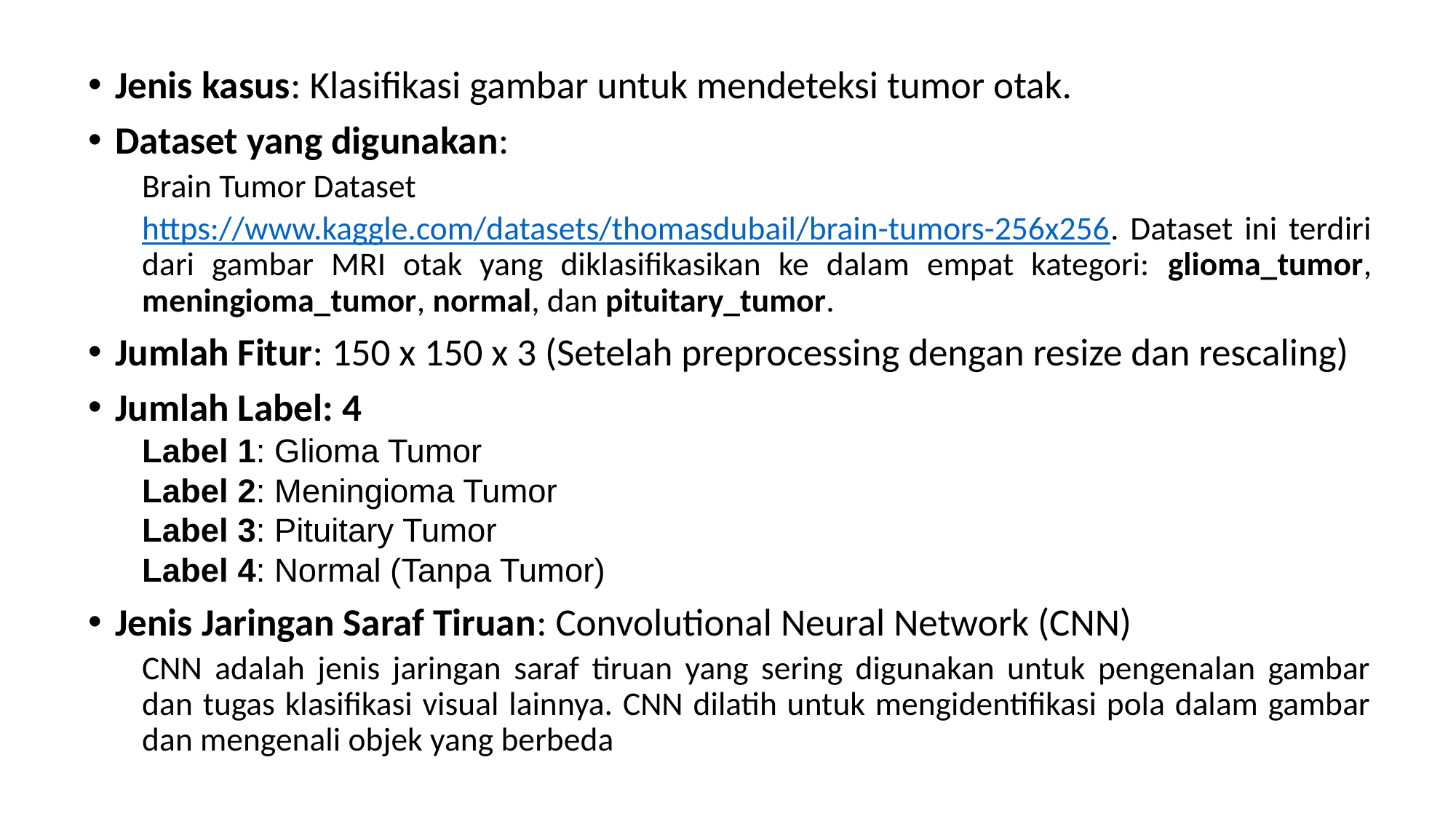

Jenis kasus: Klasifikasi gambar untuk mendeteksi tumor otak.
Dataset yang digunakan:
Brain Tumor Dataset
https://www.kaggle.com/datasets/thomasdubail/brain-tumors-256x256. Dataset ini terdiri dari gambar MRI otak yang diklasifikasikan ke dalam empat kategori: glioma_tumor, meningioma_tumor, normal, dan pituitary_tumor.
Jumlah Fitur: 150 x 150 x 3 (Setelah preprocessing dengan resize dan rescaling)
Jumlah Label: 4
Label 1: Glioma Tumor
Label 2: Meningioma Tumor
Label 3: Pituitary Tumor
Label 4: Normal (Tanpa Tumor)
Jenis Jaringan Saraf Tiruan: Convolutional Neural Network (CNN)
CNN adalah jenis jaringan saraf tiruan yang sering digunakan untuk pengenalan gambar dan tugas klasifikasi visual lainnya. CNN dilatih untuk mengidentifikasi pola dalam gambar dan mengenali objek yang berbeda